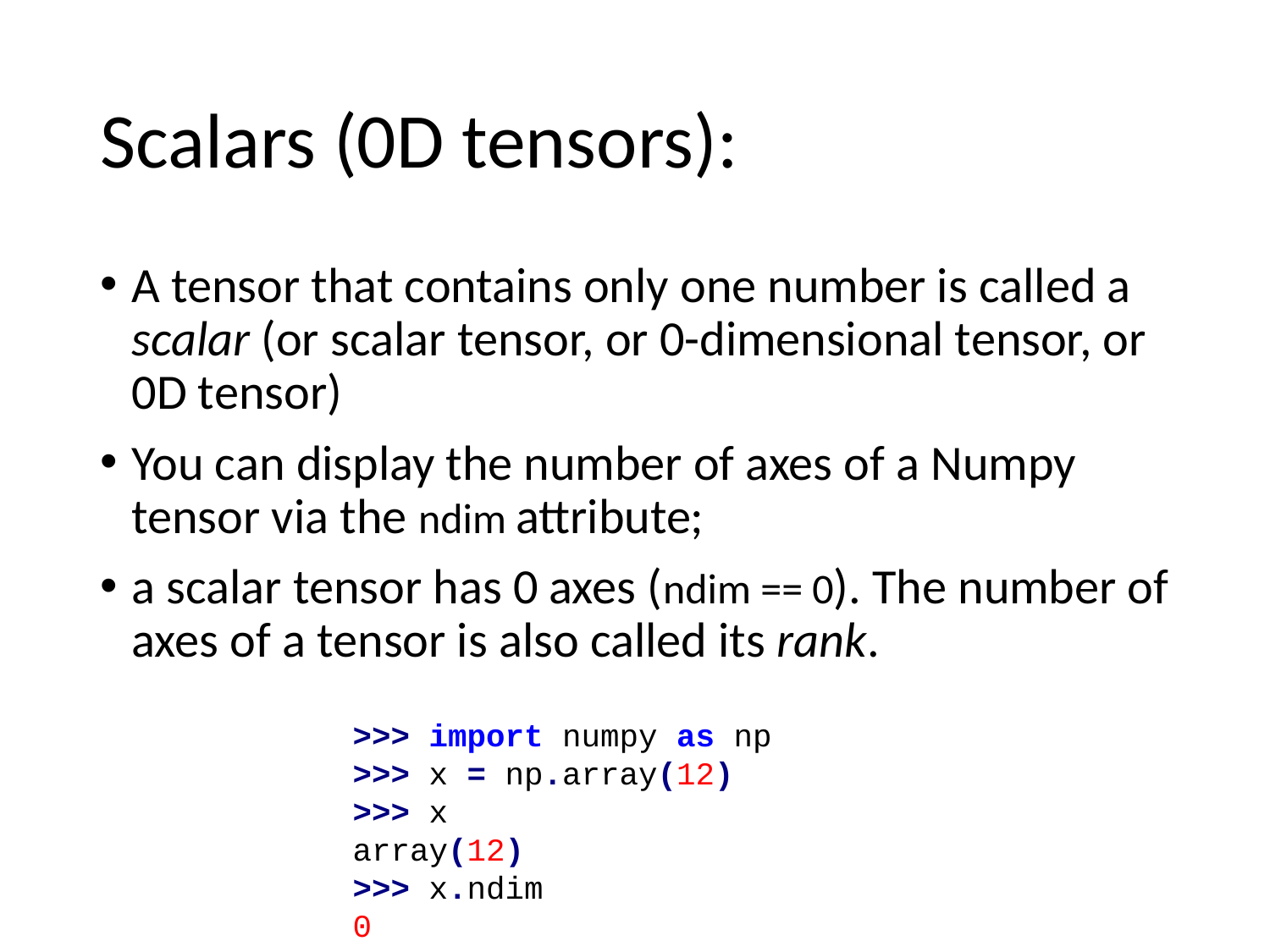

# Scalars (0D tensors):
A tensor that contains only one number is called a scalar (or scalar tensor, or 0-dimensional tensor, or 0D tensor)
You can display the number of axes of a Numpy tensor via the ndim attribute;
a scalar tensor has 0 axes (ndim == 0). The number of axes of a tensor is also called its rank.
>>> import numpy as np
>>> x = np.array(12)
>>> x
array(12)
>>> x.ndim
0